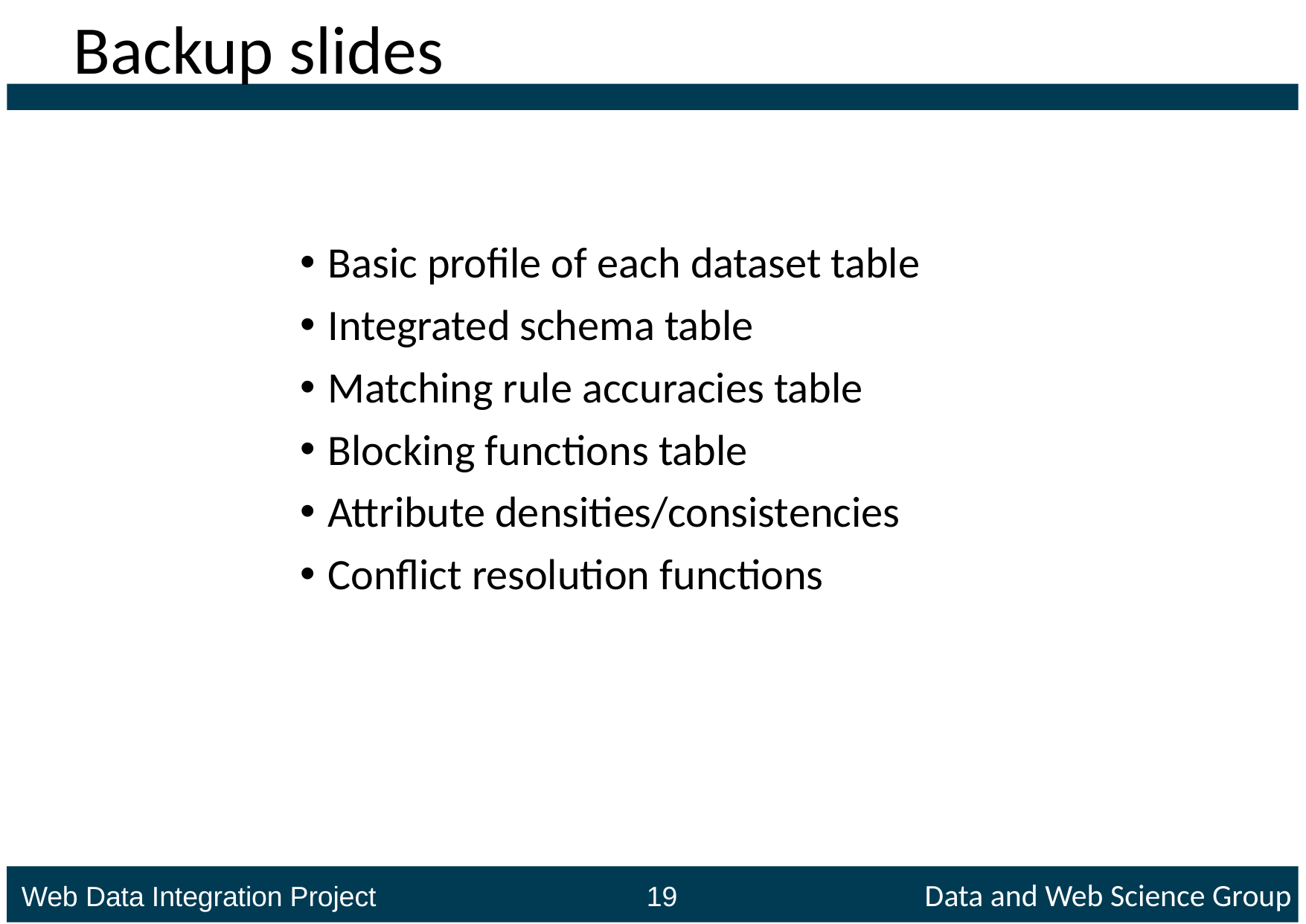

# Backup slides
Basic profile of each dataset table
Integrated schema table
Matching rule accuracies table
Blocking functions table
Attribute densities/consistencies
Conflict resolution functions